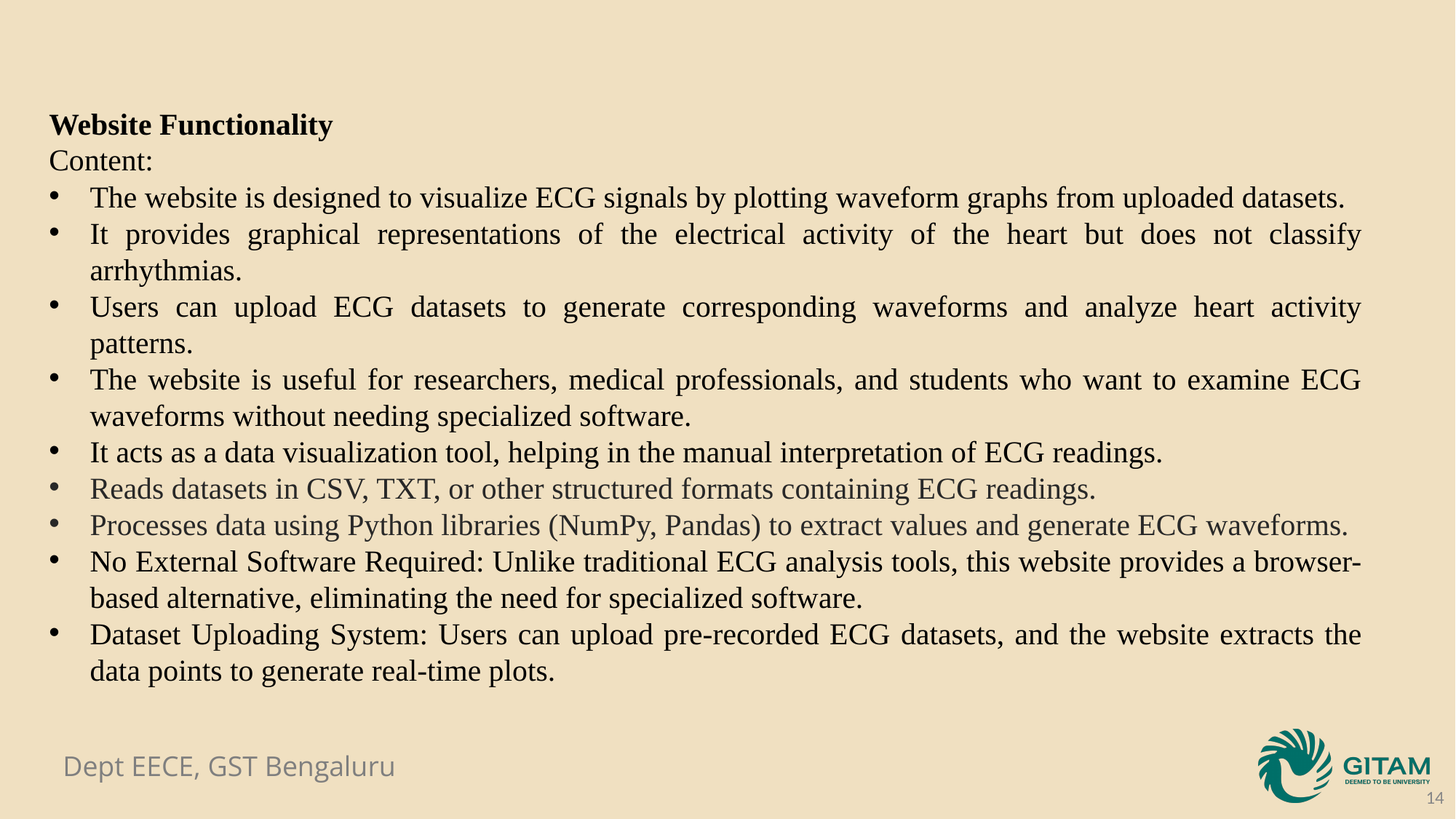

Website Functionality
Content:
The website is designed to visualize ECG signals by plotting waveform graphs from uploaded datasets.
It provides graphical representations of the electrical activity of the heart but does not classify arrhythmias.
Users can upload ECG datasets to generate corresponding waveforms and analyze heart activity patterns.
The website is useful for researchers, medical professionals, and students who want to examine ECG waveforms without needing specialized software.
It acts as a data visualization tool, helping in the manual interpretation of ECG readings.
Reads datasets in CSV, TXT, or other structured formats containing ECG readings.
Processes data using Python libraries (NumPy, Pandas) to extract values and generate ECG waveforms.
No External Software Required: Unlike traditional ECG analysis tools, this website provides a browser-based alternative, eliminating the need for specialized software.
Dataset Uploading System: Users can upload pre-recorded ECG datasets, and the website extracts the data points to generate real-time plots.
14